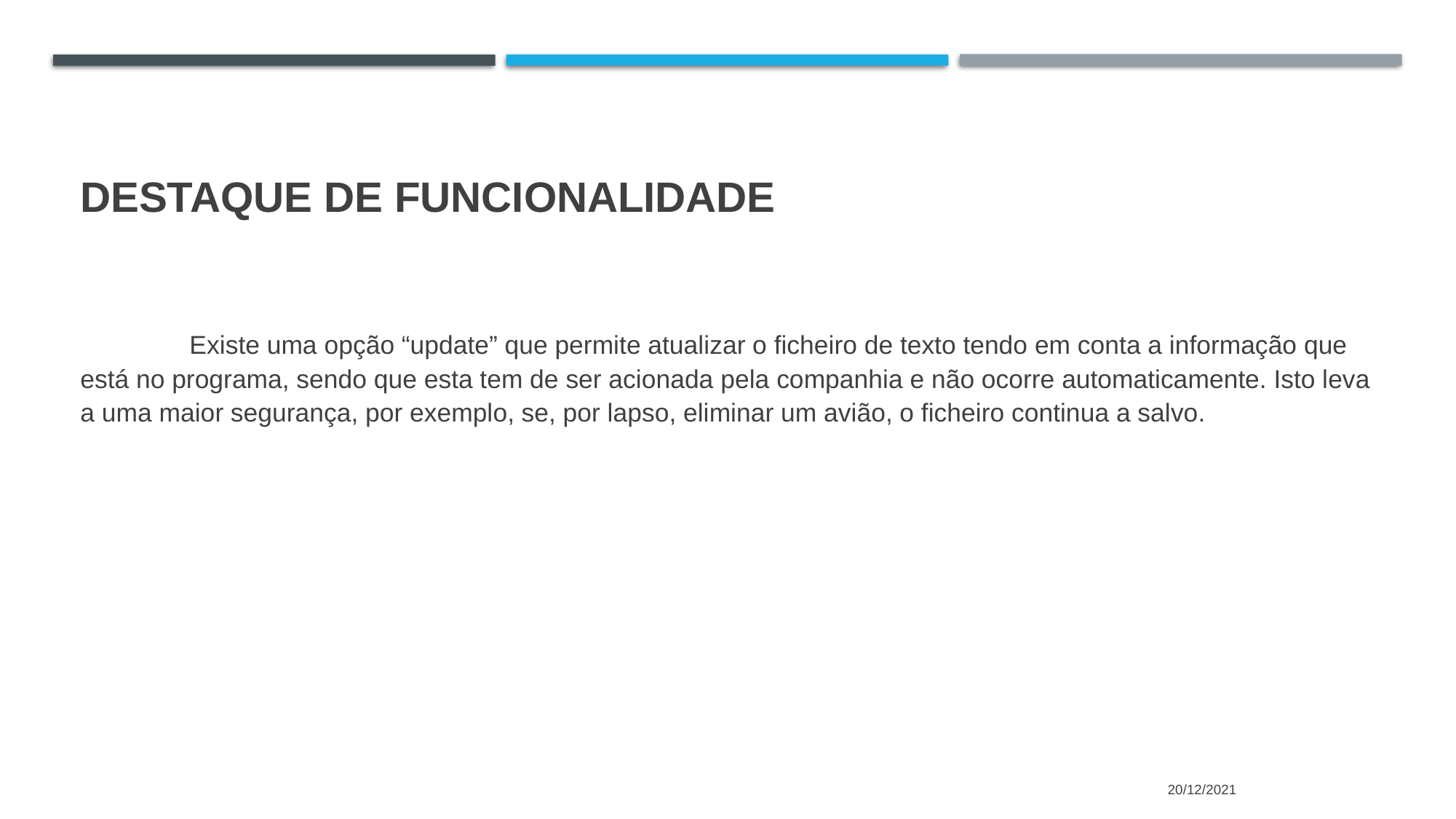

# Destaque de funcionalidade
	Existe uma opção “update” que permite atualizar o ficheiro de texto tendo em conta a informação que está no programa, sendo que esta tem de ser acionada pela companhia e não ocorre automaticamente. Isto leva a uma maior segurança, por exemplo, se, por lapso, eliminar um avião, o ficheiro continua a salvo.
20/12/2021